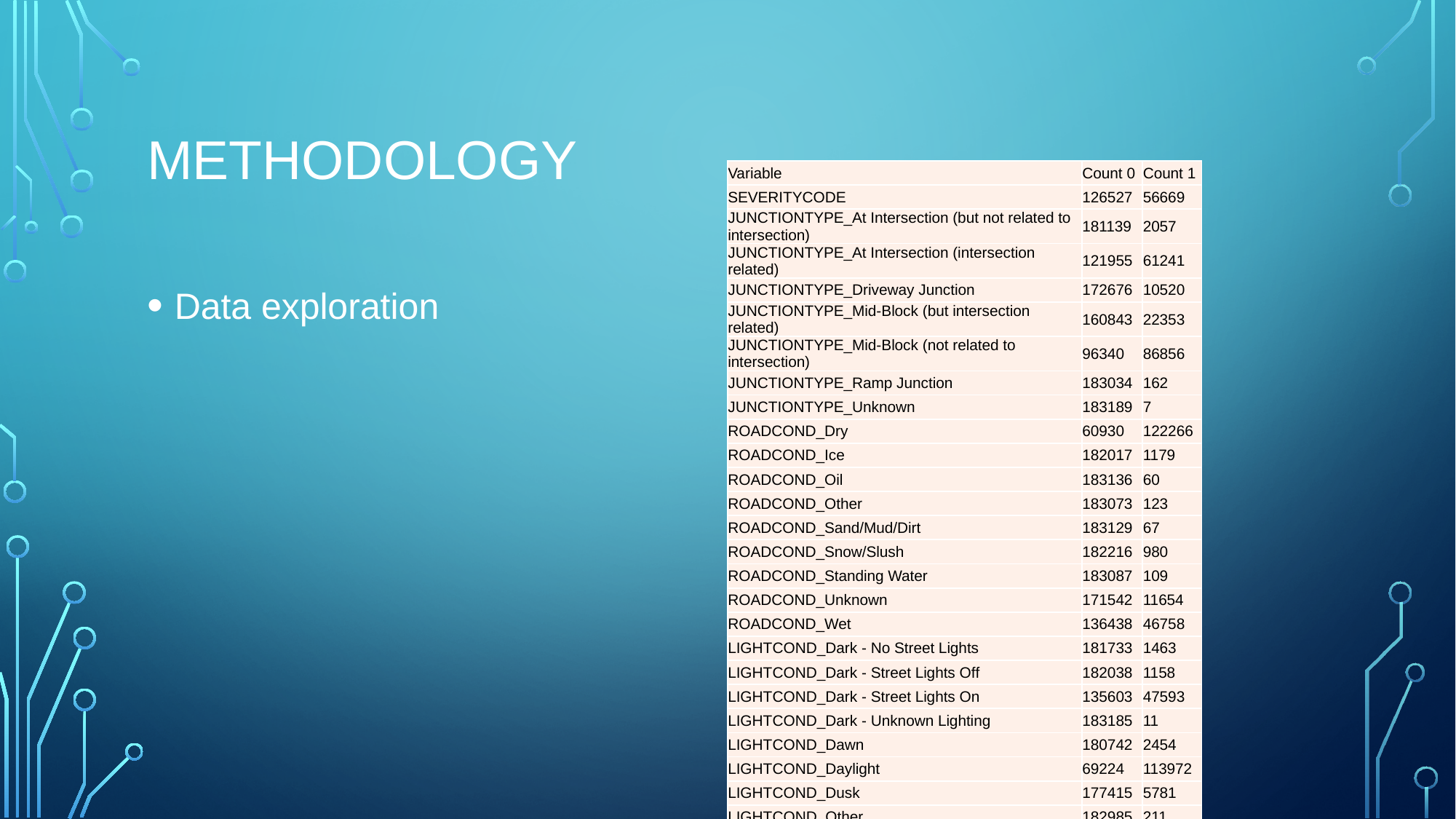

# methodology
| Variable | Count 0 | Count 1 |
| --- | --- | --- |
| SEVERITYCODE | 126527 | 56669 |
| JUNCTIONTYPE\_At Intersection (but not related to intersection) | 181139 | 2057 |
| JUNCTIONTYPE\_At Intersection (intersection related) | 121955 | 61241 |
| JUNCTIONTYPE\_Driveway Junction | 172676 | 10520 |
| JUNCTIONTYPE\_Mid-Block (but intersection related) | 160843 | 22353 |
| JUNCTIONTYPE\_Mid-Block (not related to intersection) | 96340 | 86856 |
| JUNCTIONTYPE\_Ramp Junction | 183034 | 162 |
| JUNCTIONTYPE\_Unknown | 183189 | 7 |
| ROADCOND\_Dry | 60930 | 122266 |
| ROADCOND\_Ice | 182017 | 1179 |
| ROADCOND\_Oil | 183136 | 60 |
| ROADCOND\_Other | 183073 | 123 |
| ROADCOND\_Sand/Mud/Dirt | 183129 | 67 |
| ROADCOND\_Snow/Slush | 182216 | 980 |
| ROADCOND\_Standing Water | 183087 | 109 |
| ROADCOND\_Unknown | 171542 | 11654 |
| ROADCOND\_Wet | 136438 | 46758 |
| LIGHTCOND\_Dark - No Street Lights | 181733 | 1463 |
| LIGHTCOND\_Dark - Street Lights Off | 182038 | 1158 |
| LIGHTCOND\_Dark - Street Lights On | 135603 | 47593 |
| LIGHTCOND\_Dark - Unknown Lighting | 183185 | 11 |
| LIGHTCOND\_Dawn | 180742 | 2454 |
| LIGHTCOND\_Daylight | 69224 | 113972 |
| LIGHTCOND\_Dusk | 177415 | 5781 |
| LIGHTCOND\_Other | 182985 | 211 |
| LIGHTCOND\_Unknown | 172643 | 10553 |
| WEATHER\_Blowing Sand/Dirt | 183147 | 49 |
| WEATHER\_Clear | 74033 | 109163 |
| WEATHER\_Fog/Smog/Smoke | 182638 | 558 |
| WEATHER\_Other | 182447 | 749 |
| WEATHER\_Overcast | 155988 | 27208 |
| WEATHER\_Partly Cloudy | 183191 | 5 |
| WEATHER\_Raining | 150518 | 32678 |
| WEATHER\_Severe Crosswind | 183171 | 25 |
| WEATHER\_Sleet/Hail/Freezing Rain | 183084 | 112 |
| WEATHER\_Snowing | 182314 | 882 |
| WEATHER\_Unknown | 171429 | 11767 |
Data exploration